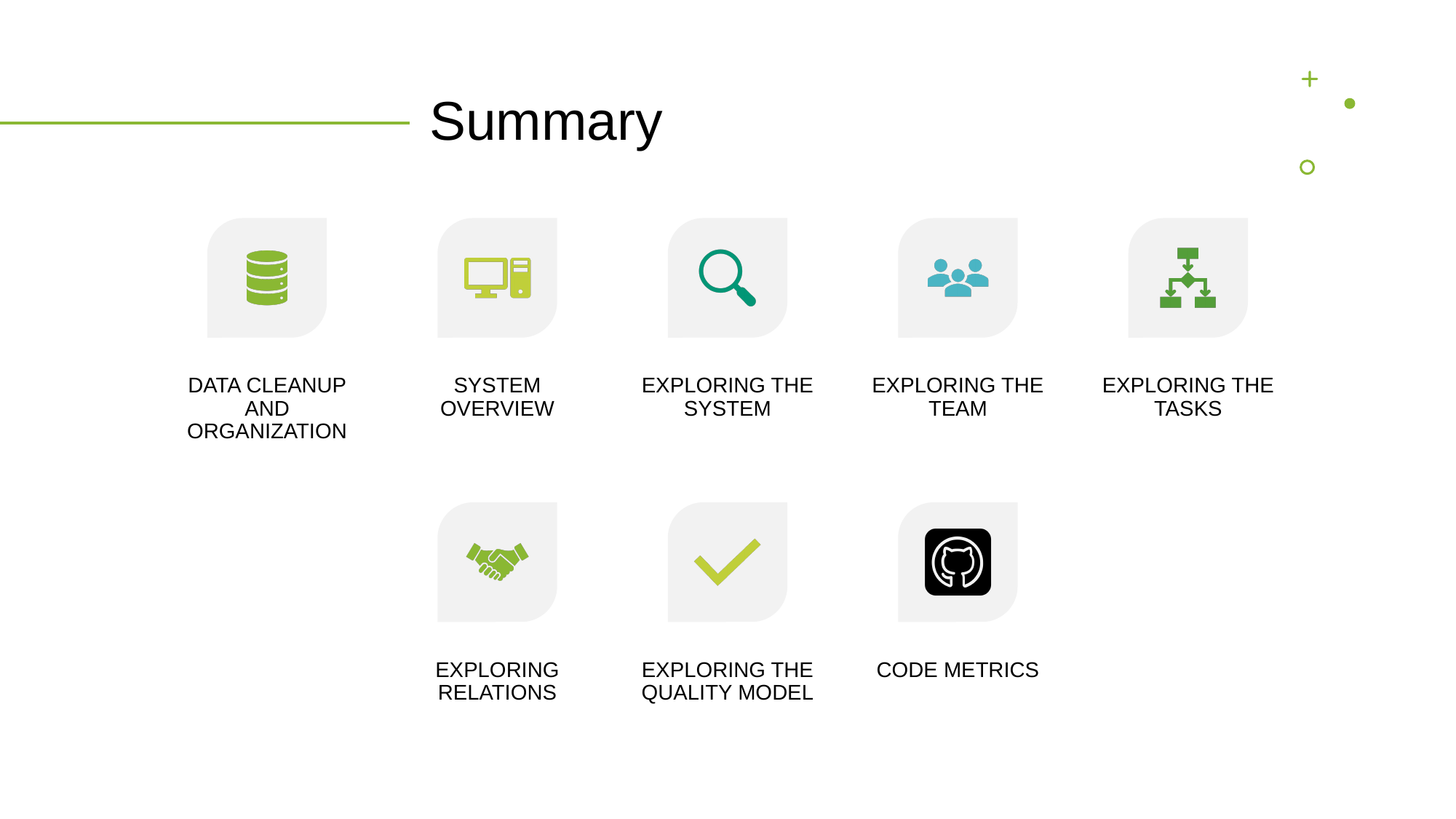

# Summary

Data Cleanup and Organization
System Overview
Exploring the System
Exploring the Team
Exploring the Tasks
Exploring Relations
Exploring the Quality Model
Code metrics